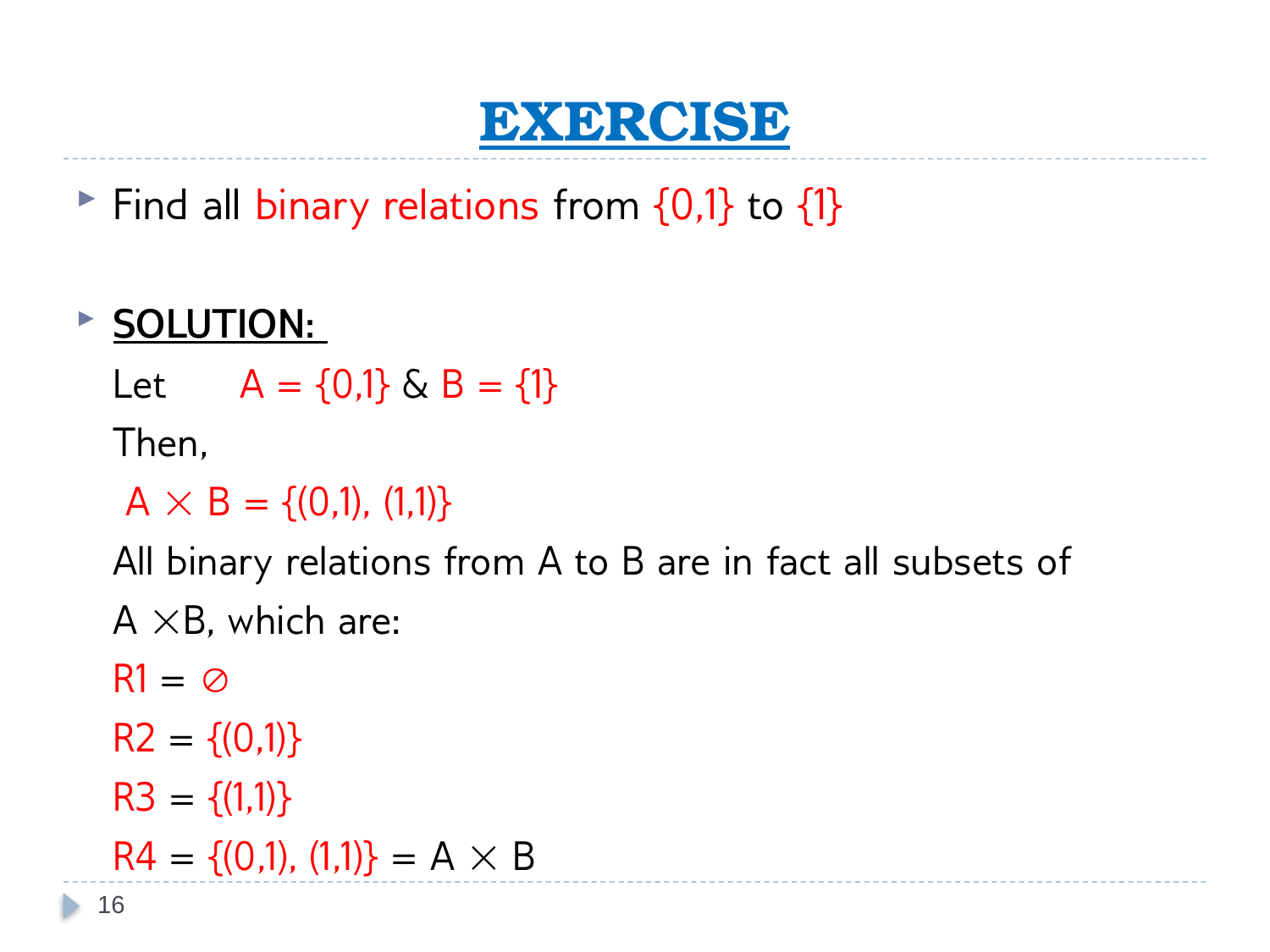

# EXERCISE
Find all binary relations from {0,1} to {1}

SOLUTION:
		Let  	 A = {0,1} & B = {1}
		Then,
			 A × B = {(0,1), (1,1)}
	All binary relations from A to B are in fact all subsets of
	A ×B, which are:
				R1 = ∅
				R2 = {(0,1)}
				R3 = {(1,1)}
				R4 = {(0,1), (1,1)} = A × B

16